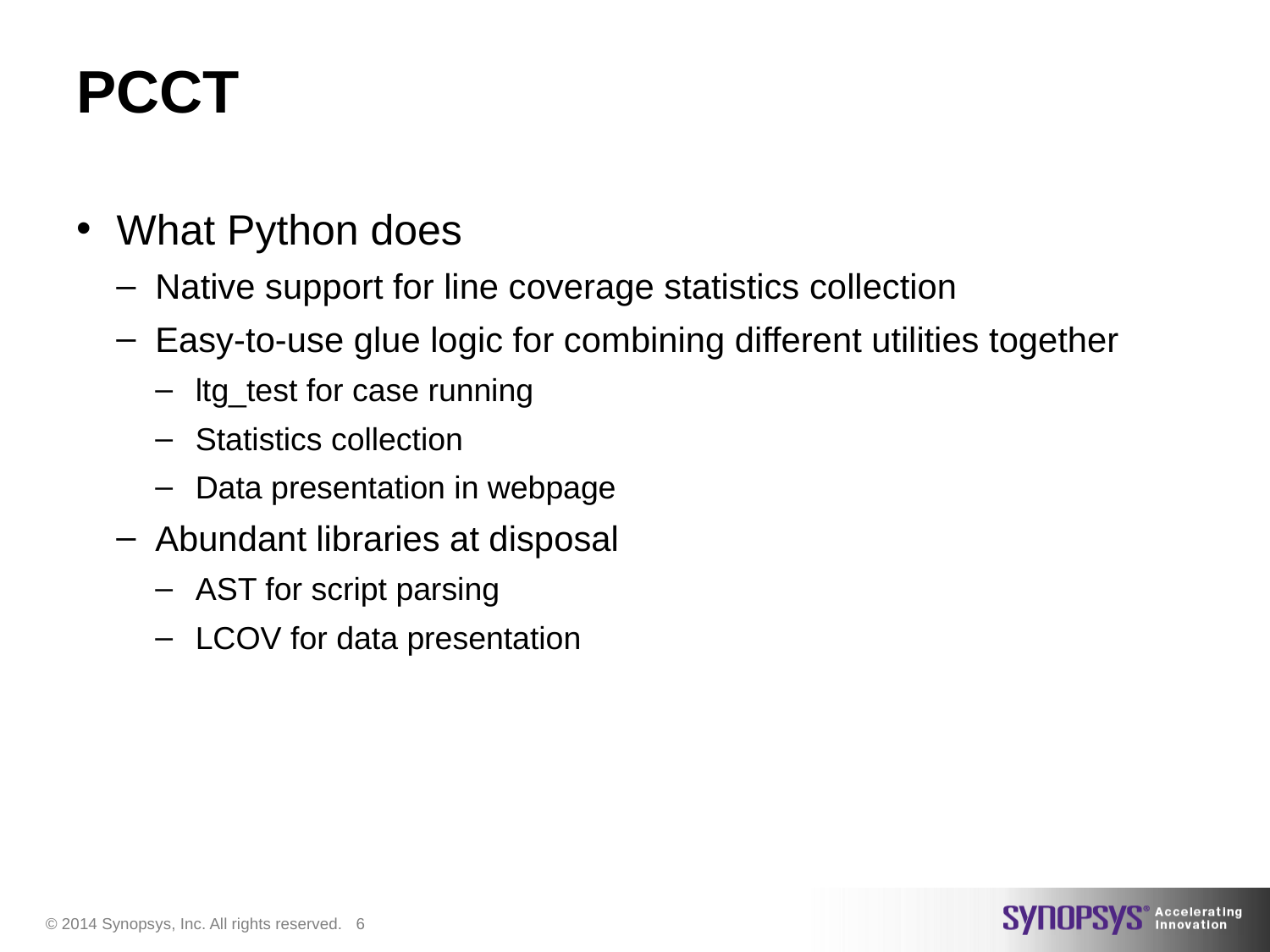

# PCCT
What Python does
Native support for line coverage statistics collection
Easy-to-use glue logic for combining different utilities together
ltg_test for case running
Statistics collection
Data presentation in webpage
Abundant libraries at disposal
AST for script parsing
LCOV for data presentation